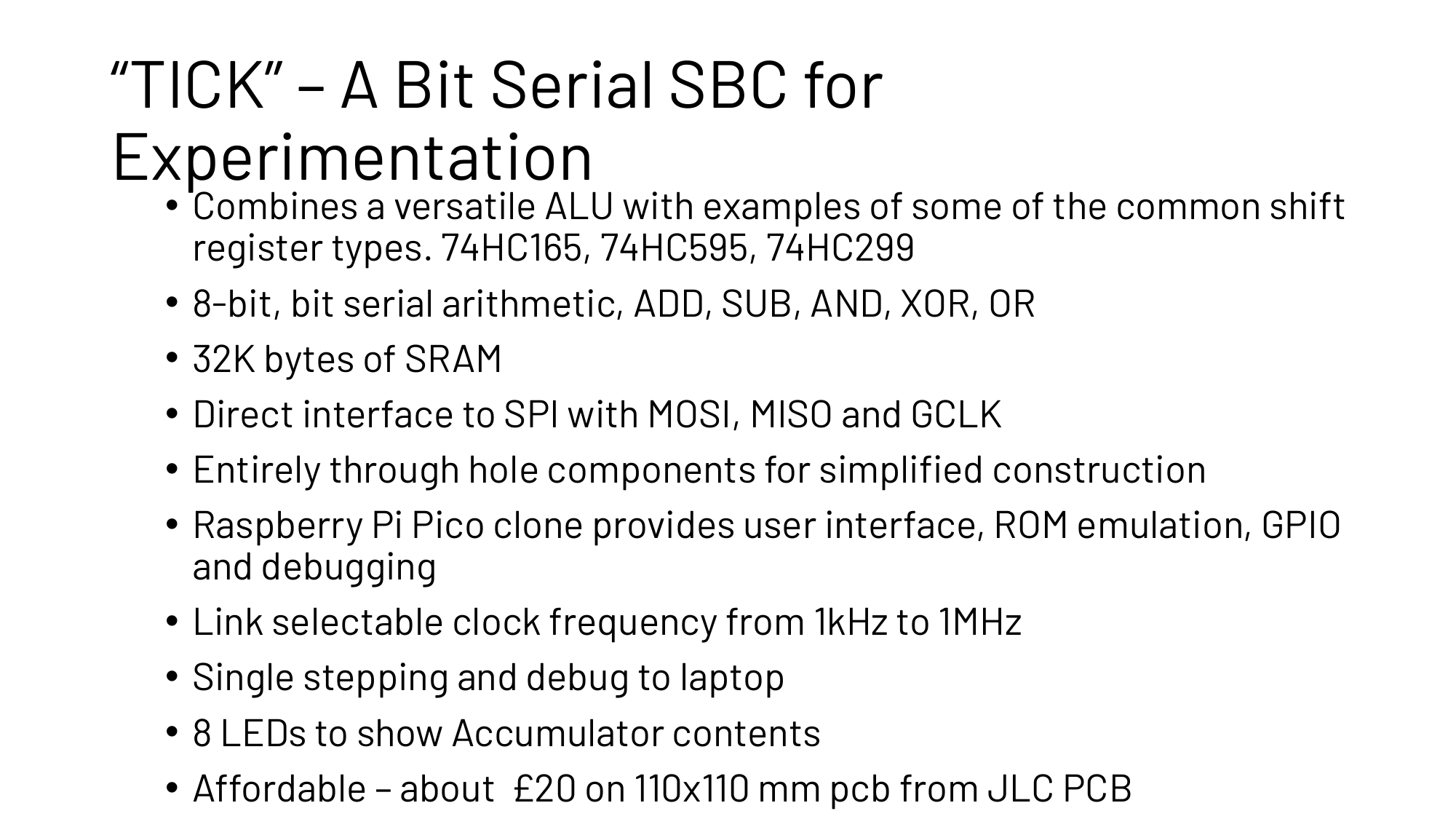

# “TICK” – A Bit Serial SBC for Experimentation
Combines a versatile ALU with examples of some of the common shift register types. 74HC165, 74HC595, 74HC299
8-bit, bit serial arithmetic, ADD, SUB, AND, XOR, OR
32K bytes of SRAM
Direct interface to SPI with MOSI, MISO and GCLK
Entirely through hole components for simplified construction
Raspberry Pi Pico clone provides user interface, ROM emulation, GPIO and debugging
Link selectable clock frequency from 1kHz to 1MHz
Single stepping and debug to laptop
8 LEDs to show Accumulator contents
Affordable – about  £20 on 110x110 mm pcb from JLC PCB